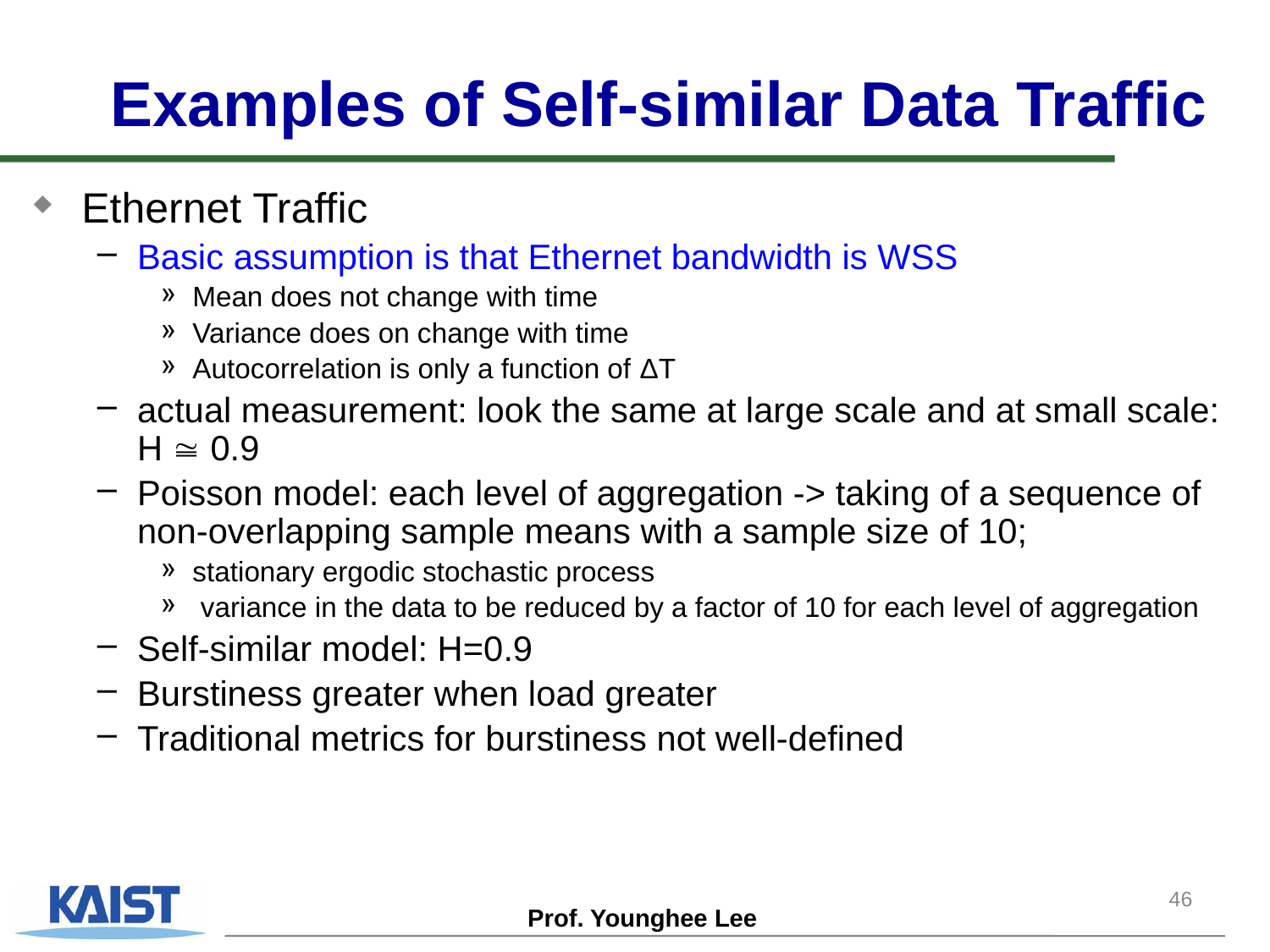

# Examples of Self-similar Data Traffic
Ethernet Traffic
Basic assumption is that Ethernet bandwidth is WSS
Mean does not change with time
Variance does on change with time
Autocorrelation is only a function of ΔT
actual measurement: look the same at large scale and at small scale: H ≅ 0.9
Poisson model: each level of aggregation -> taking of a sequence of non-overlapping sample means with a sample size of 10;
stationary ergodic stochastic process
 variance in the data to be reduced by a factor of 10 for each level of aggregation
Self-similar model: H=0.9
Burstiness greater when load greater
Traditional metrics for burstiness not well-defined

46